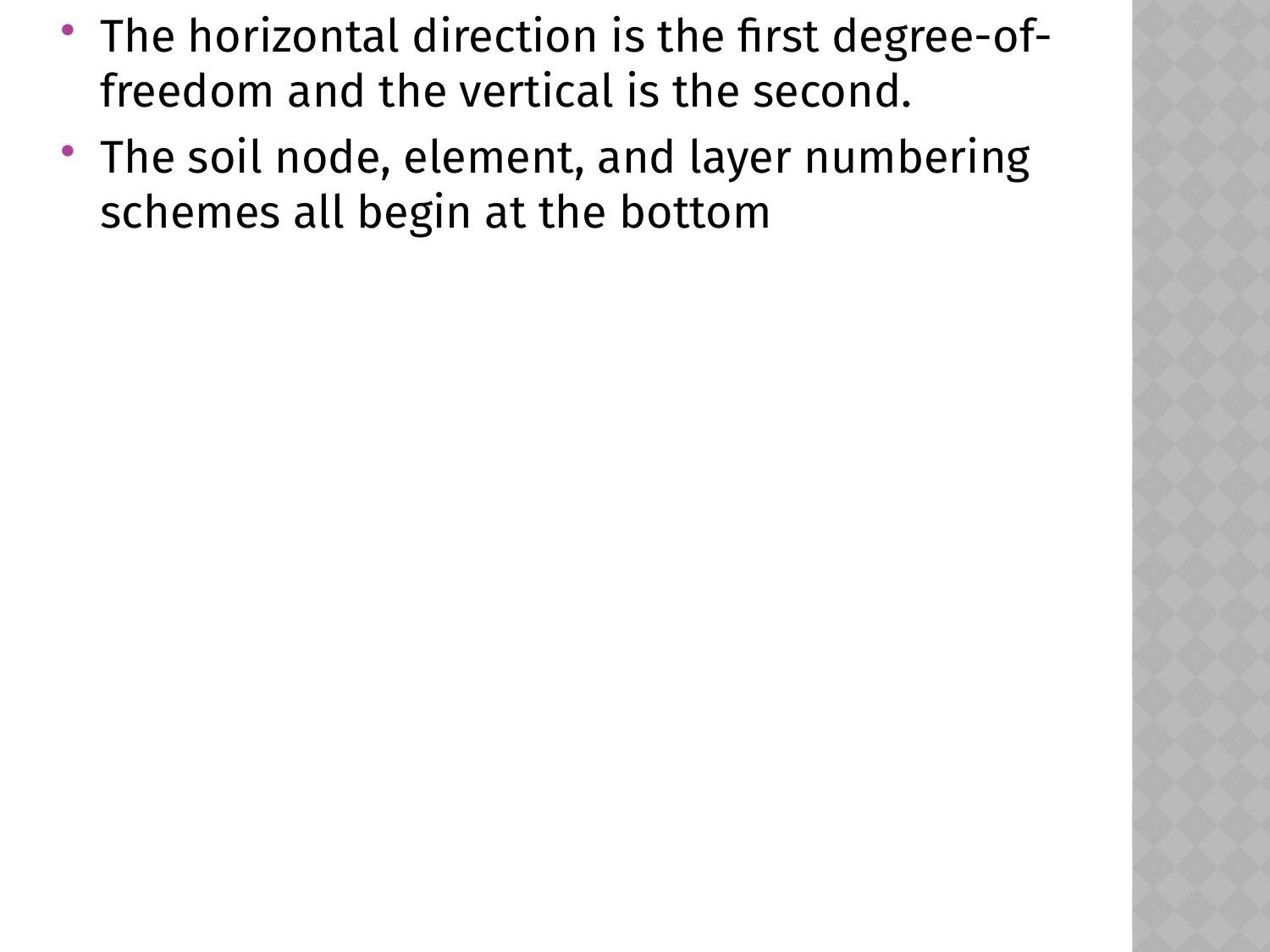

The horizontal direction is the first degree-of-freedom and the vertical is the second.
The soil node, element, and layer numbering schemes all begin at the bottom